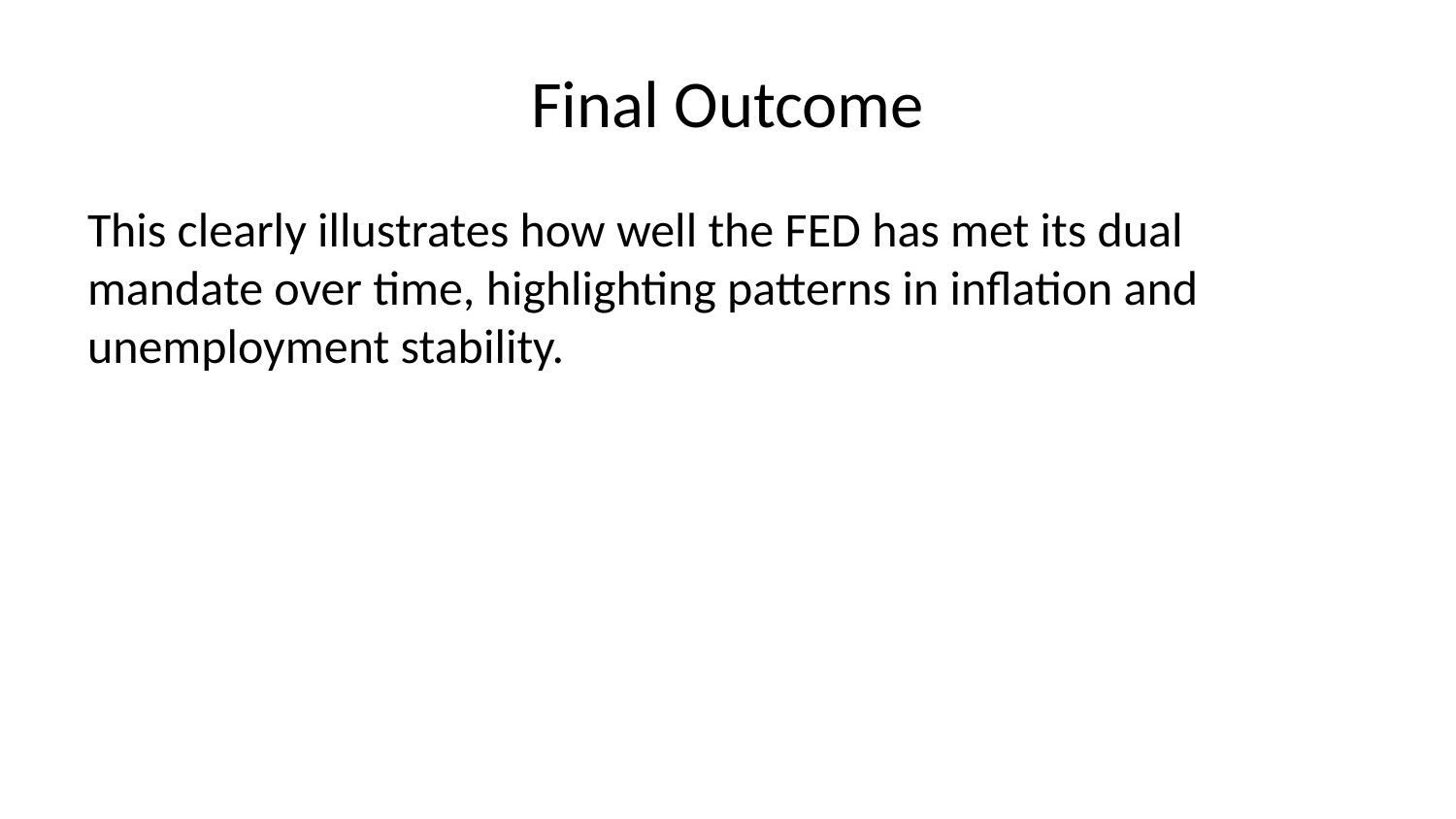

# Final Outcome
This clearly illustrates how well the FED has met its dual mandate over time, highlighting patterns in inflation and unemployment stability.